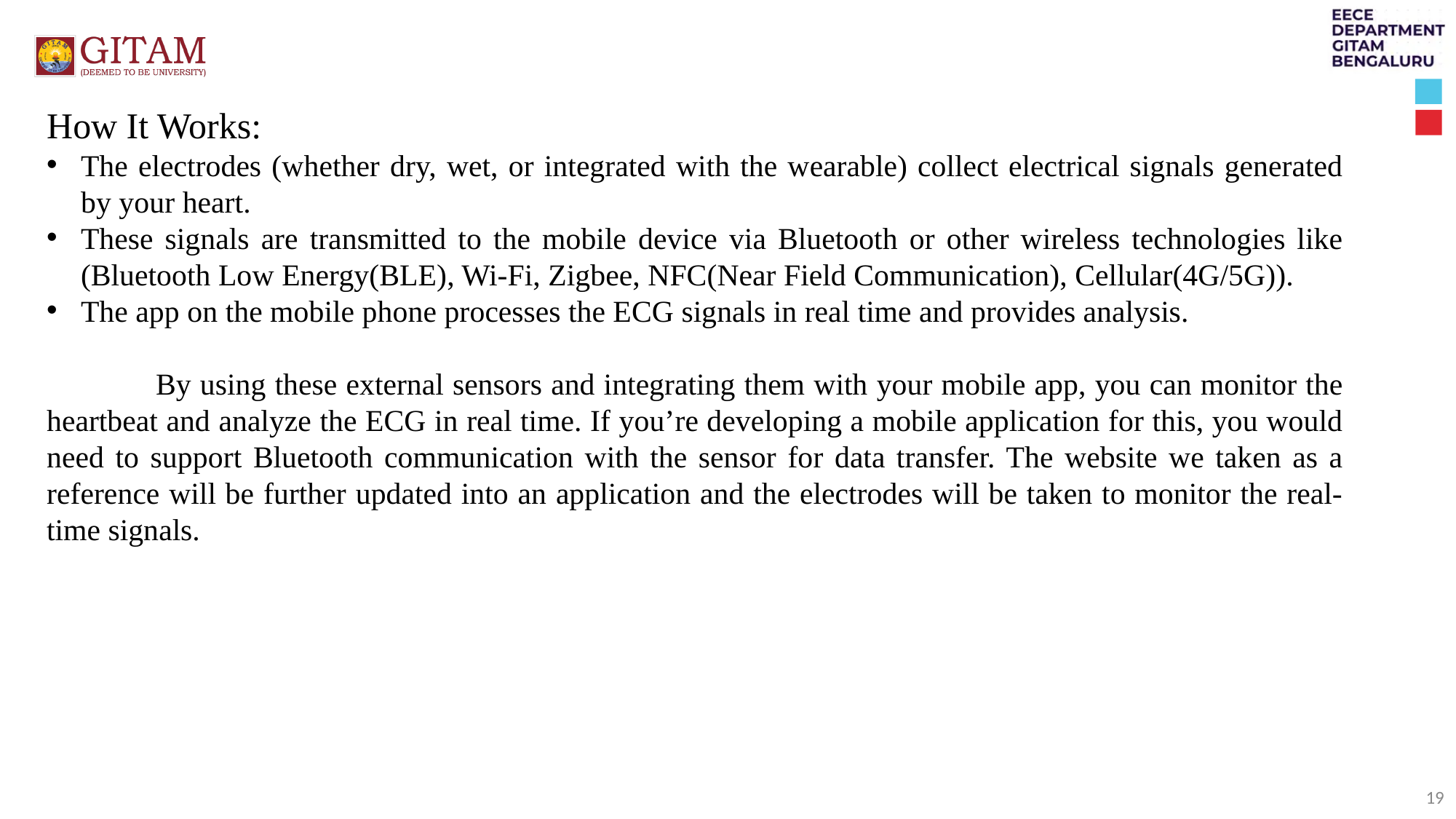

How It Works:
The electrodes (whether dry, wet, or integrated with the wearable) collect electrical signals generated by your heart.
These signals are transmitted to the mobile device via Bluetooth or other wireless technologies like (Bluetooth Low Energy(BLE), Wi-Fi, Zigbee, NFC(Near Field Communication), Cellular(4G/5G)).
The app on the mobile phone processes the ECG signals in real time and provides analysis.

	By using these external sensors and integrating them with your mobile app, you can monitor the heartbeat and analyze the ECG in real time. If you’re developing a mobile application for this, you would need to support Bluetooth communication with the sensor for data transfer. The website we taken as a reference will be further updated into an application and the electrodes will be taken to monitor the real-time signals.

19